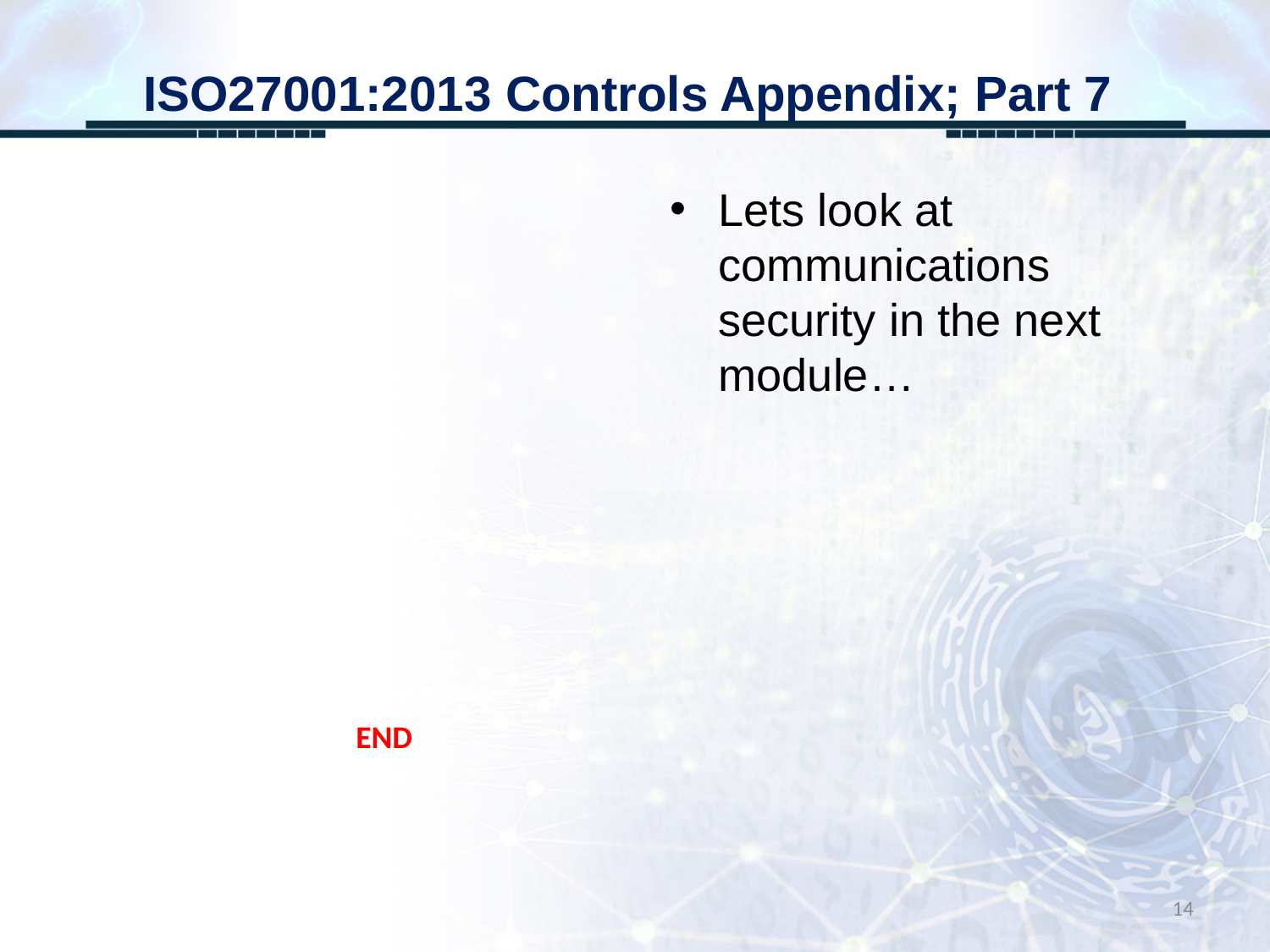

# ISO27001:2013 Controls Appendix; Part 7
Lets look at communications security in the next module…

END
14